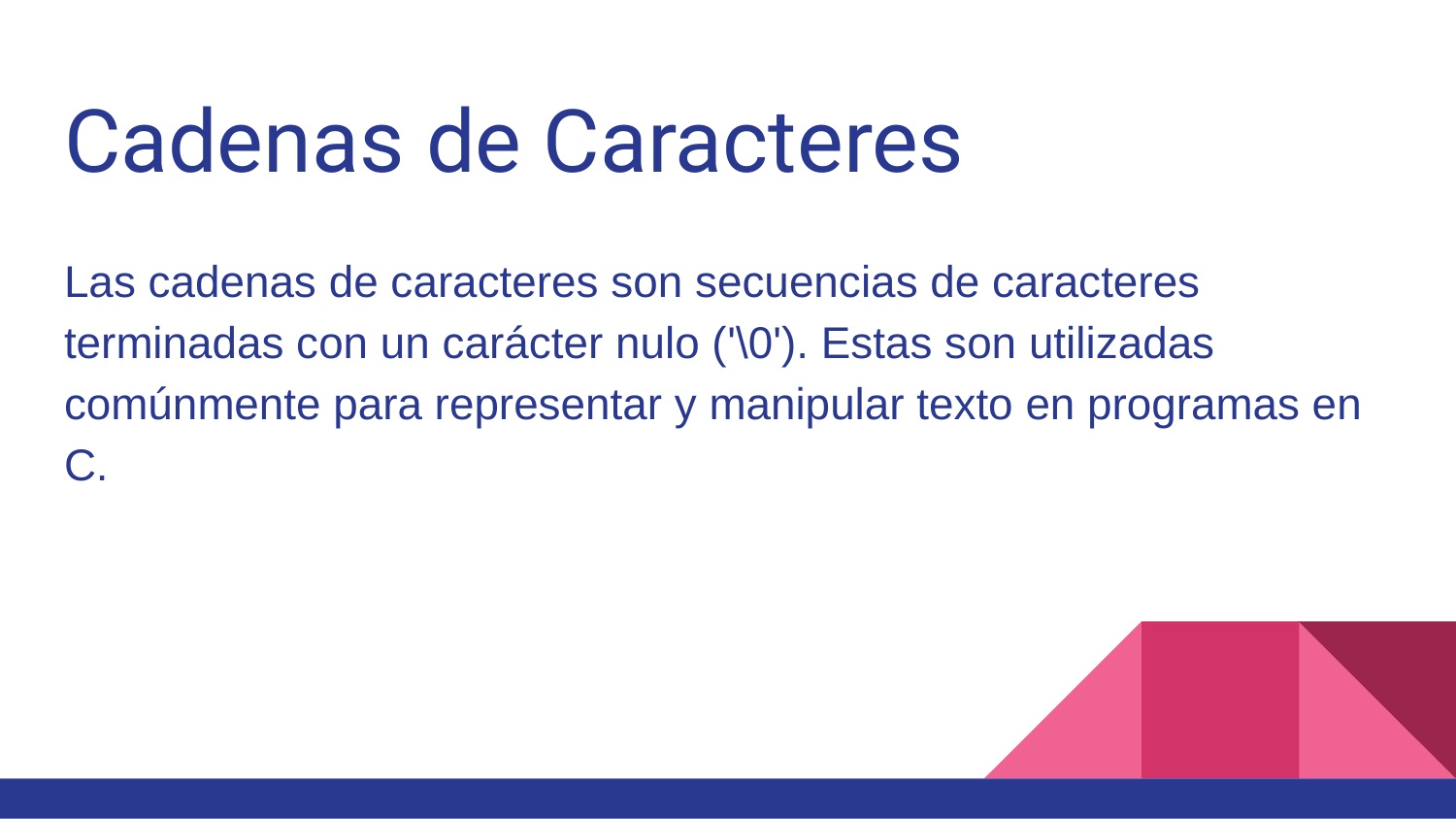

# Cadenas de Caracteres
Las cadenas de caracteres son secuencias de caracteres terminadas con un carácter nulo ('\0'). Estas son utilizadas comúnmente para representar y manipular texto en programas en C.